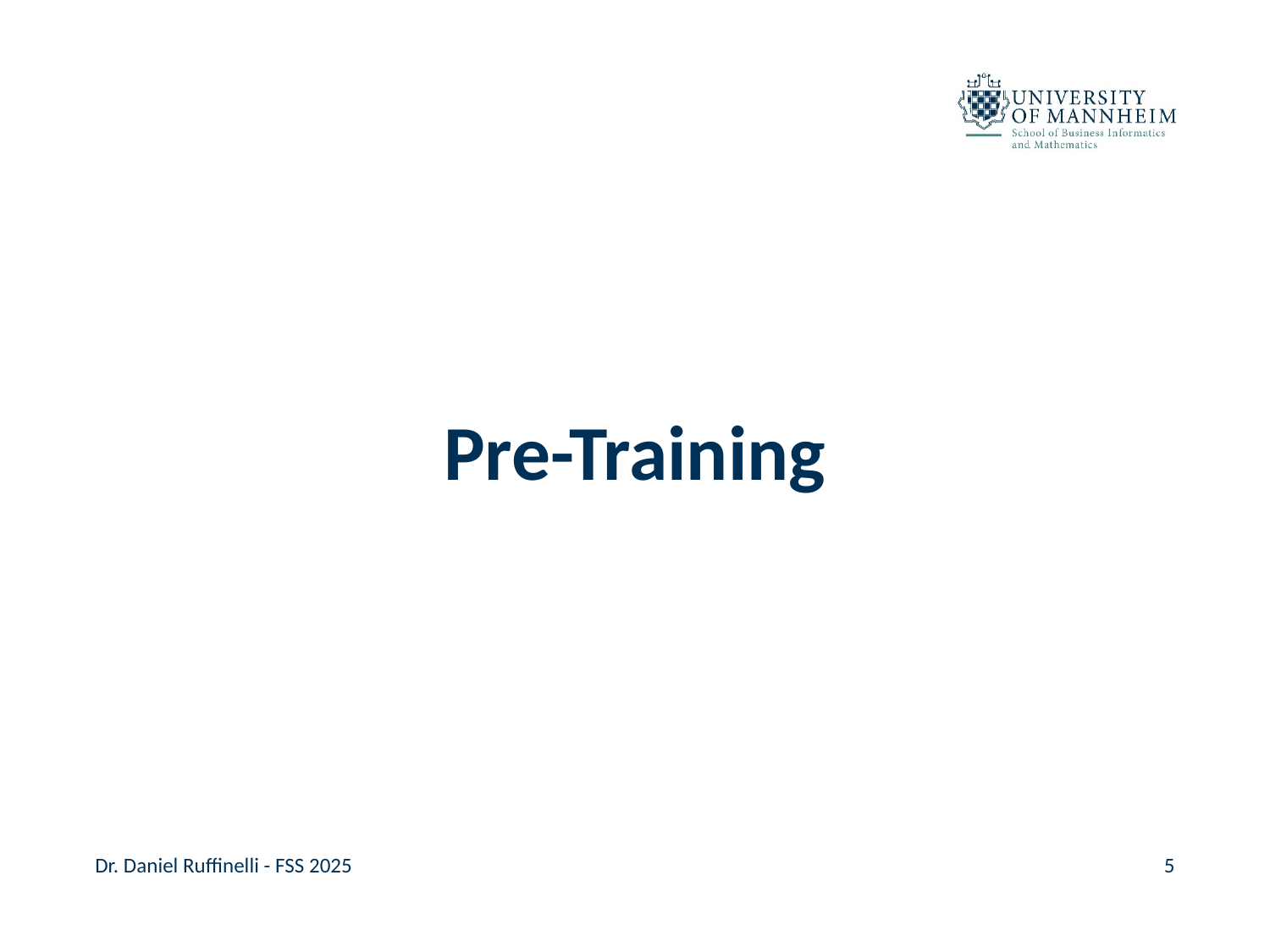

#

Pre-Training
Dr. Daniel Ruffinelli - FSS 2025
5